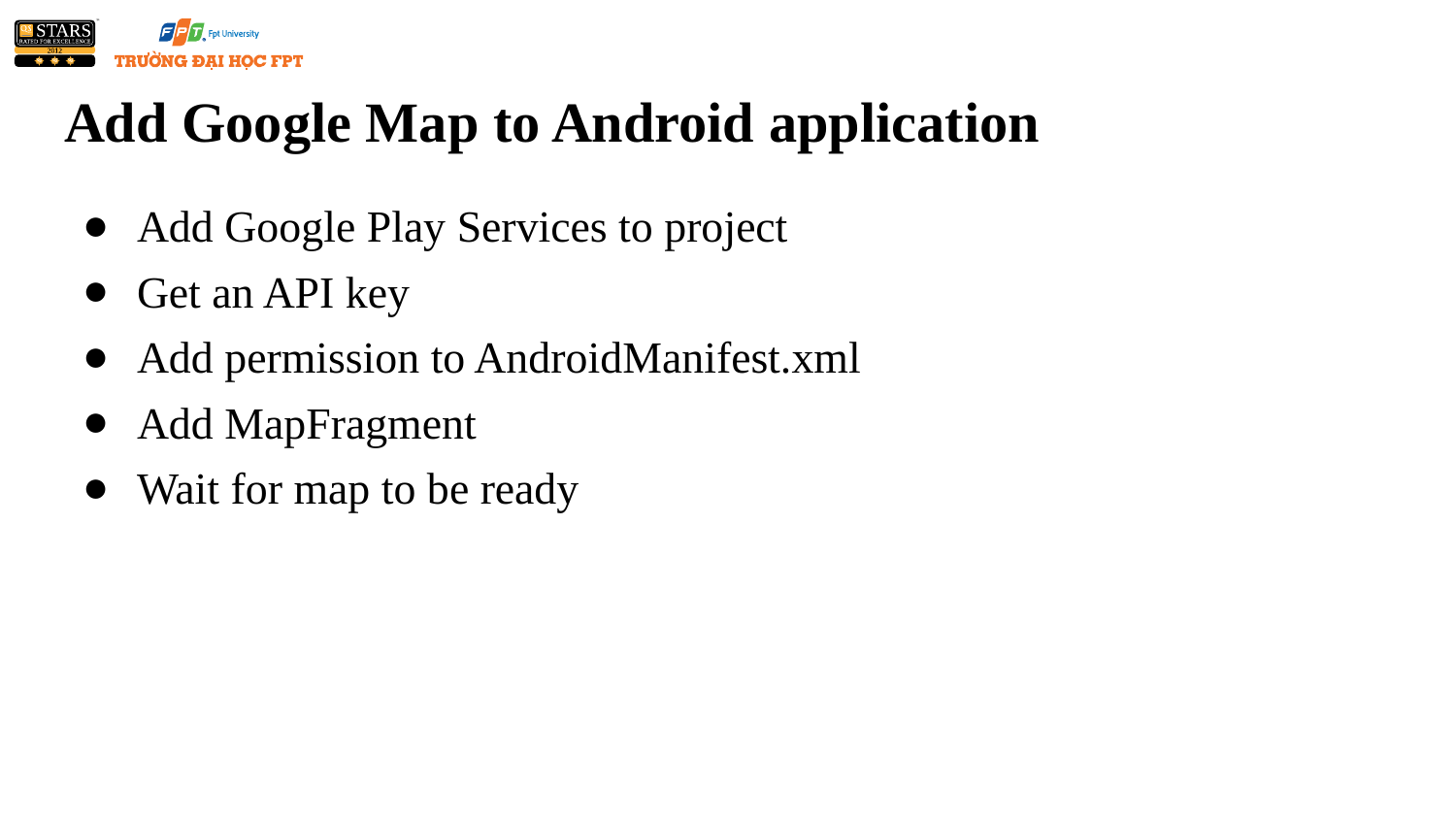

# Add Google Map to Android application
Add Google Play Services to project
Get an API key
Add permission to AndroidManifest.xml
Add MapFragment
Wait for map to be ready